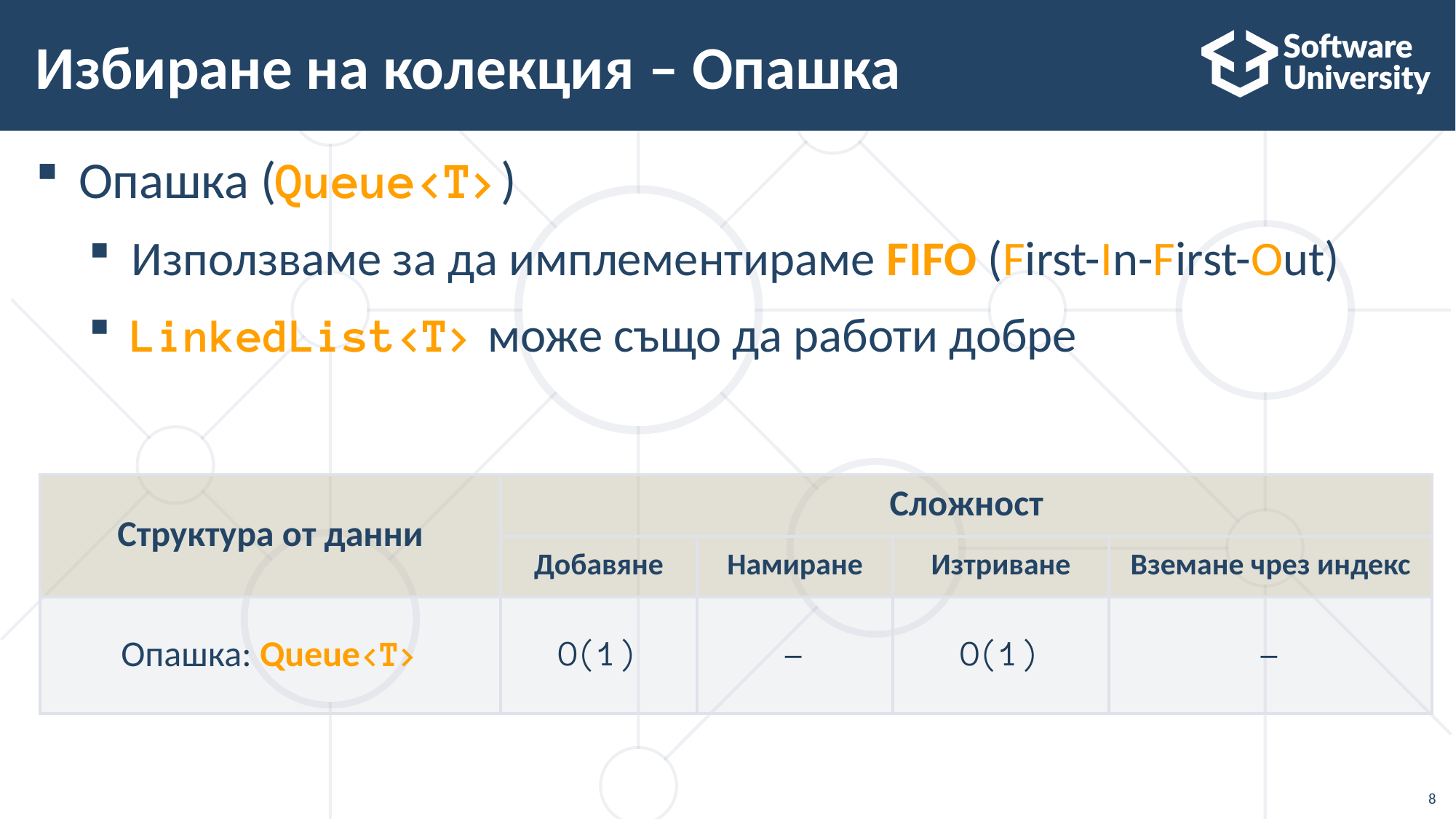

# Избиране на колекция – Опашка
Опашка (Queue<T>)
Използваме за да имплементираме FIFO (First-In-First-Out)
LinkedList<T> може също да работи добре
| Структура от данни | Сложност |  |  |  |
| --- | --- | --- | --- | --- |
|  | Добавяне | Намиране | Изтриване | Вземане чрез индекс |
| Опашка: Queue<T> | O(1) | - | O(1) | - |
8